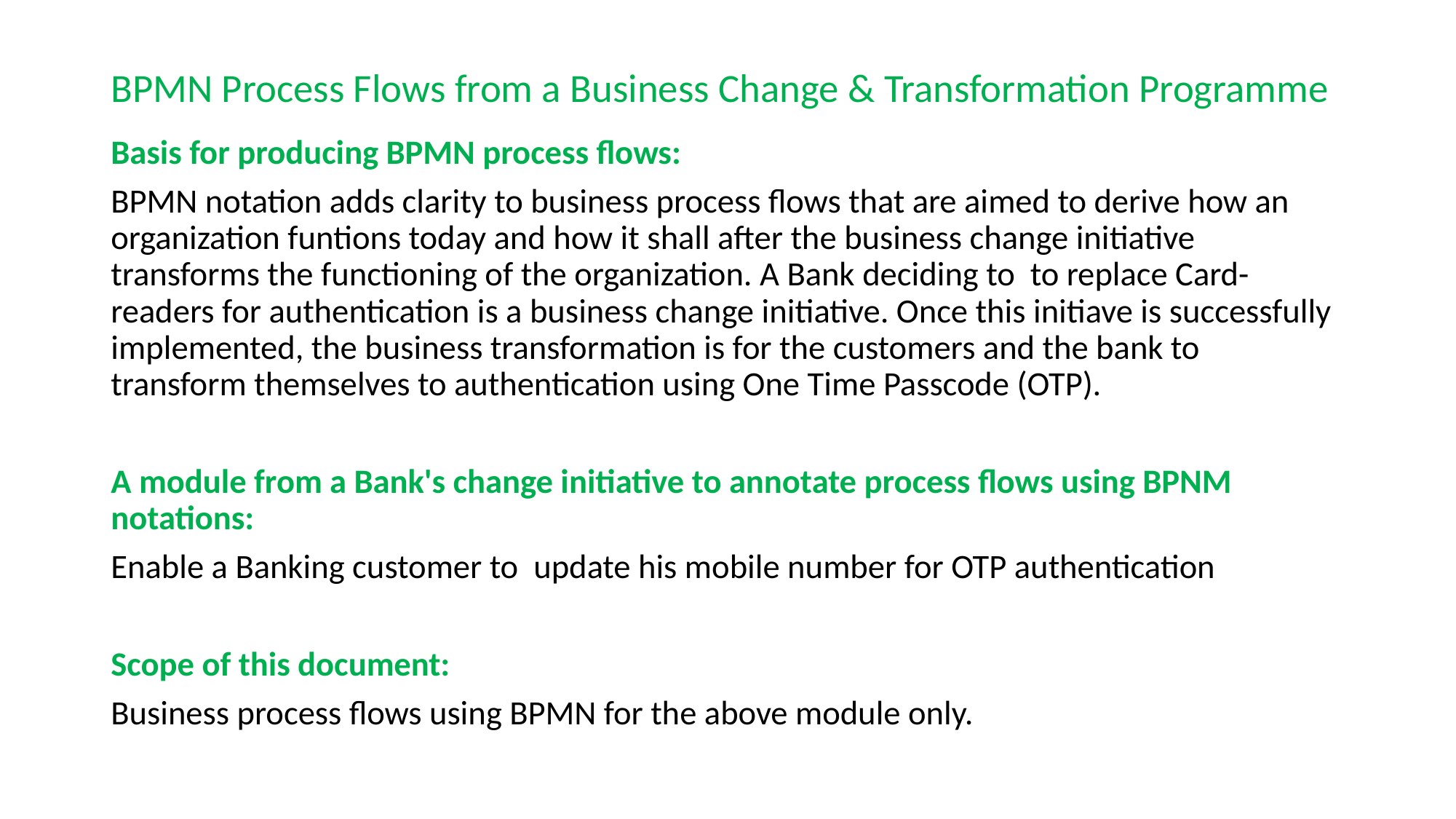

# BPMN Process Flows from a Business Change & Transformation Programme
Basis for producing BPMN process flows:
BPMN notation adds clarity to business process flows that are aimed to derive how an organization funtions today and how it shall after the business change initiative transforms the functioning of the organization. A Bank deciding to  to replace Card-readers for authentication is a business change initiative. Once this initiave is successfully implemented, the business transformation is for the customers and the bank to transform themselves to authentication using One Time Passcode (OTP).

A module from a Bank's change initiative to annotate process flows using BPNM notations:
Enable a Banking customer to  update his mobile number for OTP authentication

Scope of this document:
Business process flows using BPMN for the above module only.